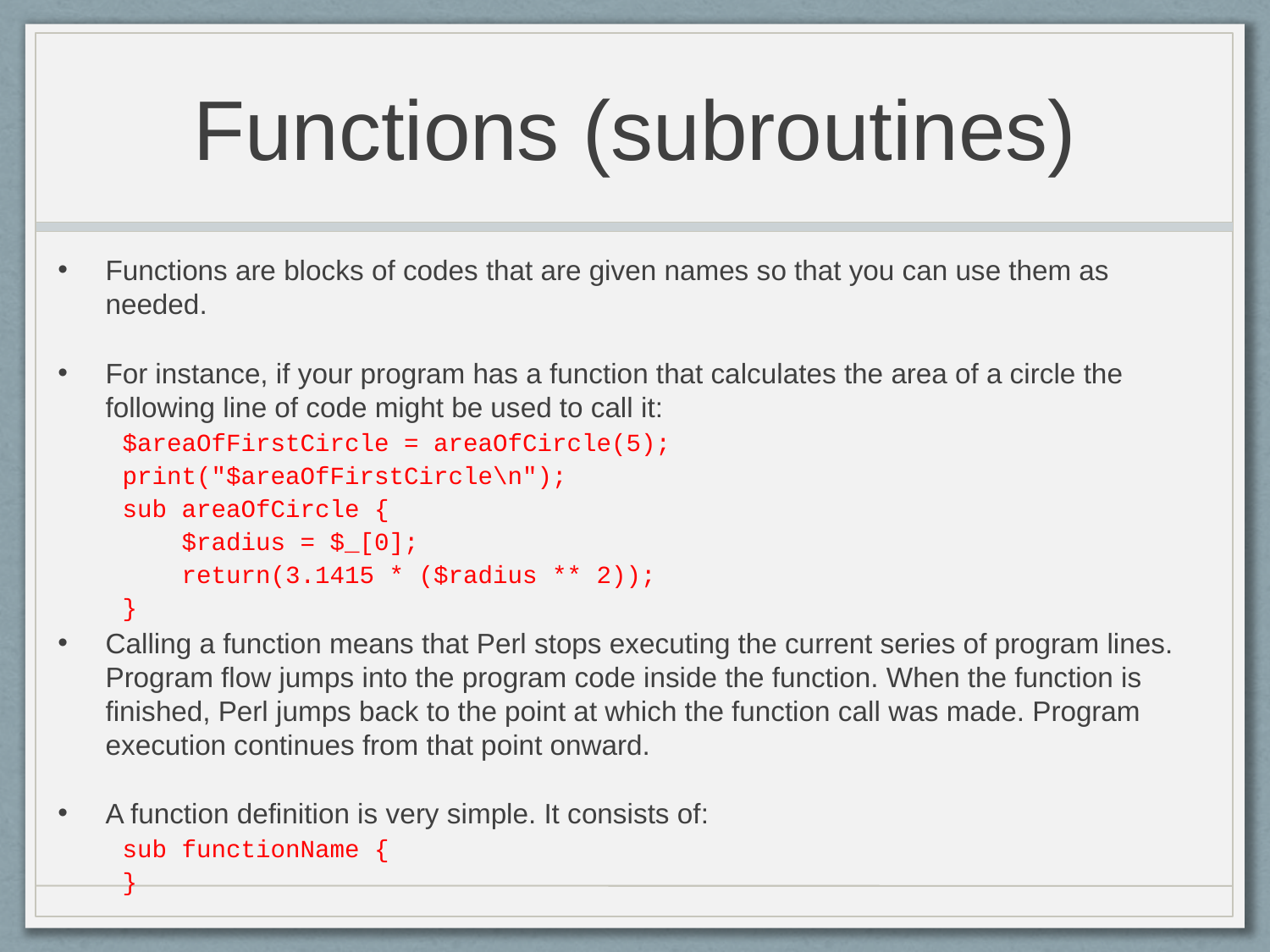

# Functions (subroutines)
Functions are blocks of codes that are given names so that you can use them as needed.
For instance, if your program has a function that calculates the area of a circle the following line of code might be used to call it:
$areaOfFirstCircle = areaOfCircle(5);
print("$areaOfFirstCircle\n");
sub areaOfCircle {
    $radius = $_[0];
    return(3.1415 * ($radius ** 2));
}
Calling a function means that Perl stops executing the current series of program lines. Program flow jumps into the program code inside the function. When the function is finished, Perl jumps back to the point at which the function call was made. Program execution continues from that point onward.
A function definition is very simple. It consists of:
sub functionName {
}